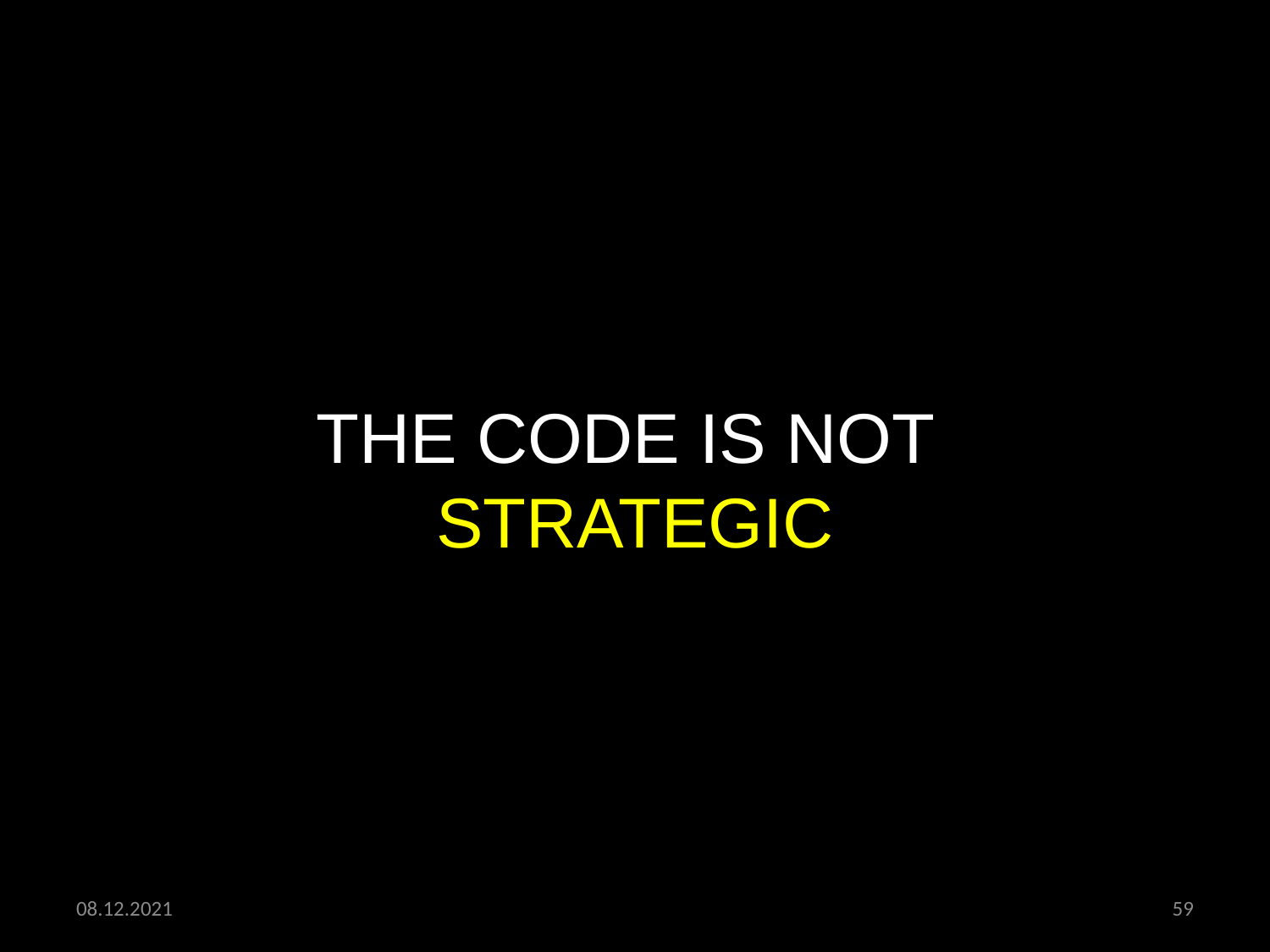

THE CODE IS NOT
STRATEGIC
08.12.2021
59